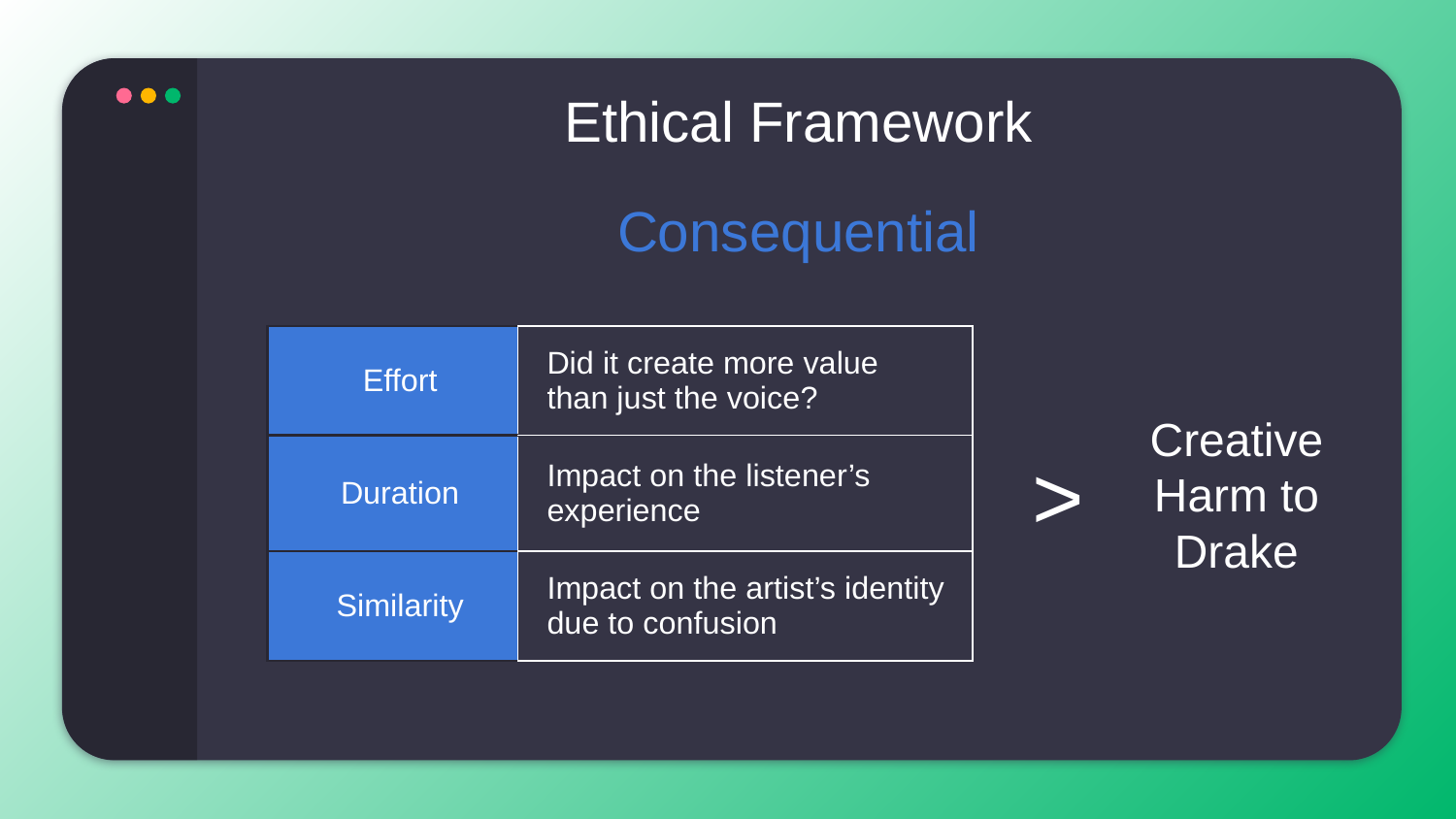

Ethical Framework

Consequential
>
Creative Harm to Drake
| Effort | Did it create more value than just the voice? |
| --- | --- |
| Duration | Impact on the listener’s experience |
| Similarity | Impact on the artist’s identity due to confusion |